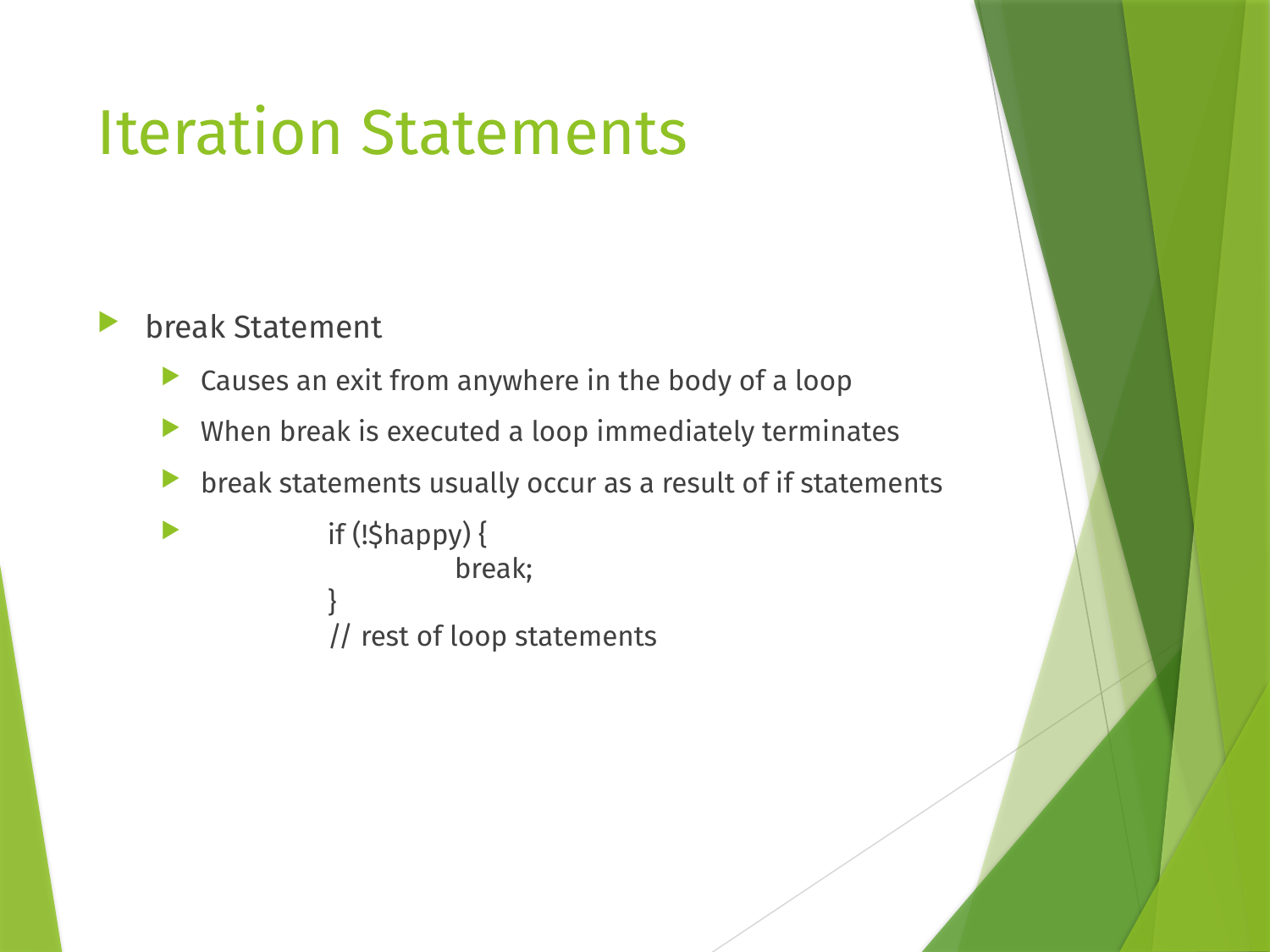

# Iteration Statements
break Statement
Causes an exit from anywhere in the body of a loop
When break is executed a loop immediately terminates
break statements usually occur as a result of if statements
	if (!$happy) {
		break;
	}
	// rest of loop statements